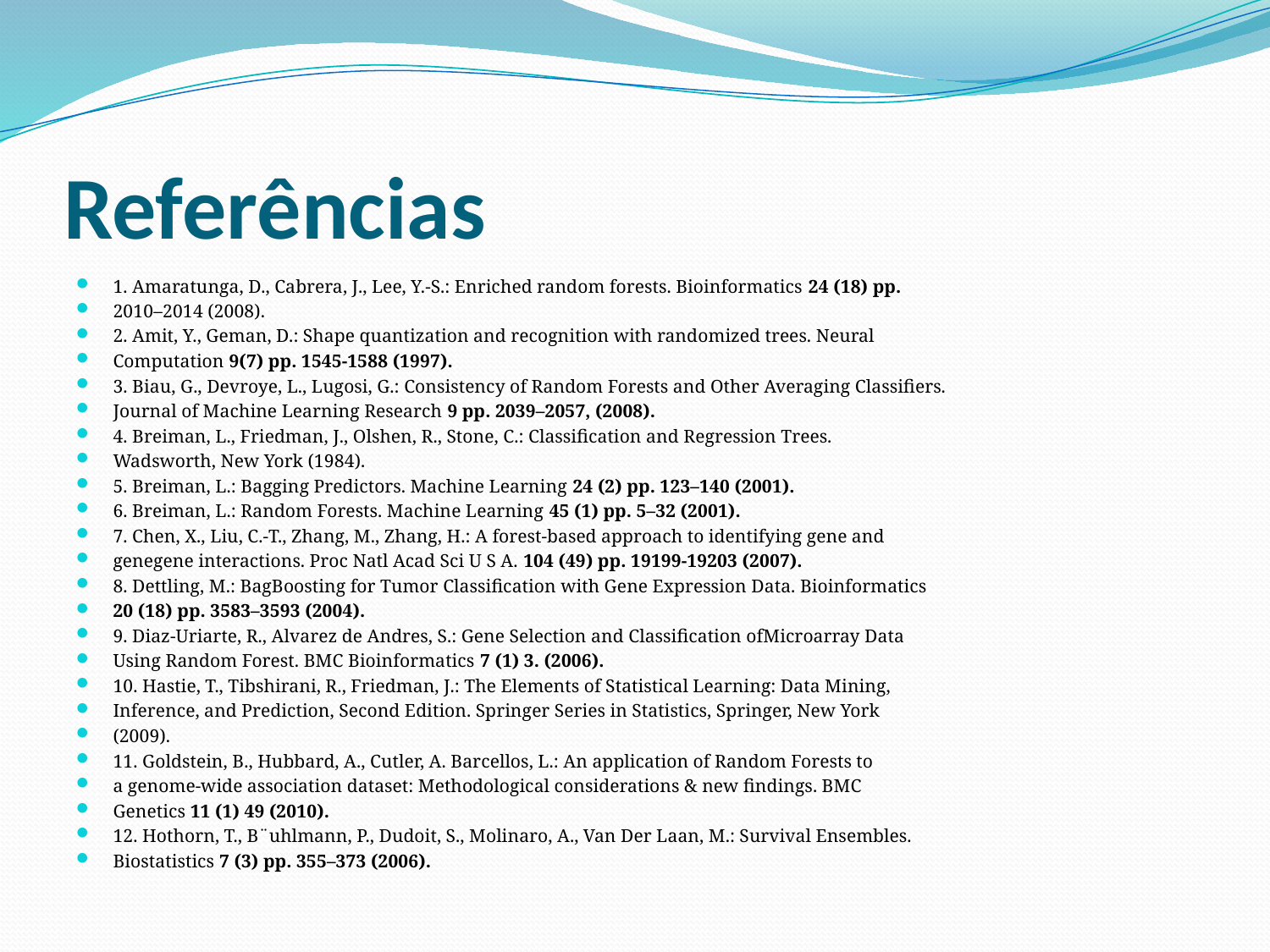

# Referências
1. Amaratunga, D., Cabrera, J., Lee, Y.-S.: Enriched random forests. Bioinformatics 24 (18) pp.
2010–2014 (2008).
2. Amit, Y., Geman, D.: Shape quantization and recognition with randomized trees. Neural
Computation 9(7) pp. 1545-1588 (1997).
3. Biau, G., Devroye, L., Lugosi, G.: Consistency of Random Forests and Other Averaging Classifiers.
Journal of Machine Learning Research 9 pp. 2039–2057, (2008).
4. Breiman, L., Friedman, J., Olshen, R., Stone, C.: Classification and Regression Trees.
Wadsworth, New York (1984).
5. Breiman, L.: Bagging Predictors. Machine Learning 24 (2) pp. 123–140 (2001).
6. Breiman, L.: Random Forests. Machine Learning 45 (1) pp. 5–32 (2001).
7. Chen, X., Liu, C.-T., Zhang, M., Zhang, H.: A forest-based approach to identifying gene and
genegene interactions. Proc Natl Acad Sci U S A. 104 (49) pp. 19199-19203 (2007).
8. Dettling, M.: BagBoosting for Tumor Classification with Gene Expression Data. Bioinformatics
20 (18) pp. 3583–3593 (2004).
9. Diaz-Uriarte, R., Alvarez de Andres, S.: Gene Selection and Classification ofMicroarray Data
Using Random Forest. BMC Bioinformatics 7 (1) 3. (2006).
10. Hastie, T., Tibshirani, R., Friedman, J.: The Elements of Statistical Learning: Data Mining,
Inference, and Prediction, Second Edition. Springer Series in Statistics, Springer, New York
(2009).
11. Goldstein, B., Hubbard, A., Cutler, A. Barcellos, L.: An application of Random Forests to
a genome-wide association dataset: Methodological considerations & new findings. BMC
Genetics 11 (1) 49 (2010).
12. Hothorn, T., B¨uhlmann, P., Dudoit, S., Molinaro, A., Van Der Laan, M.: Survival Ensembles.
Biostatistics 7 (3) pp. 355–373 (2006).